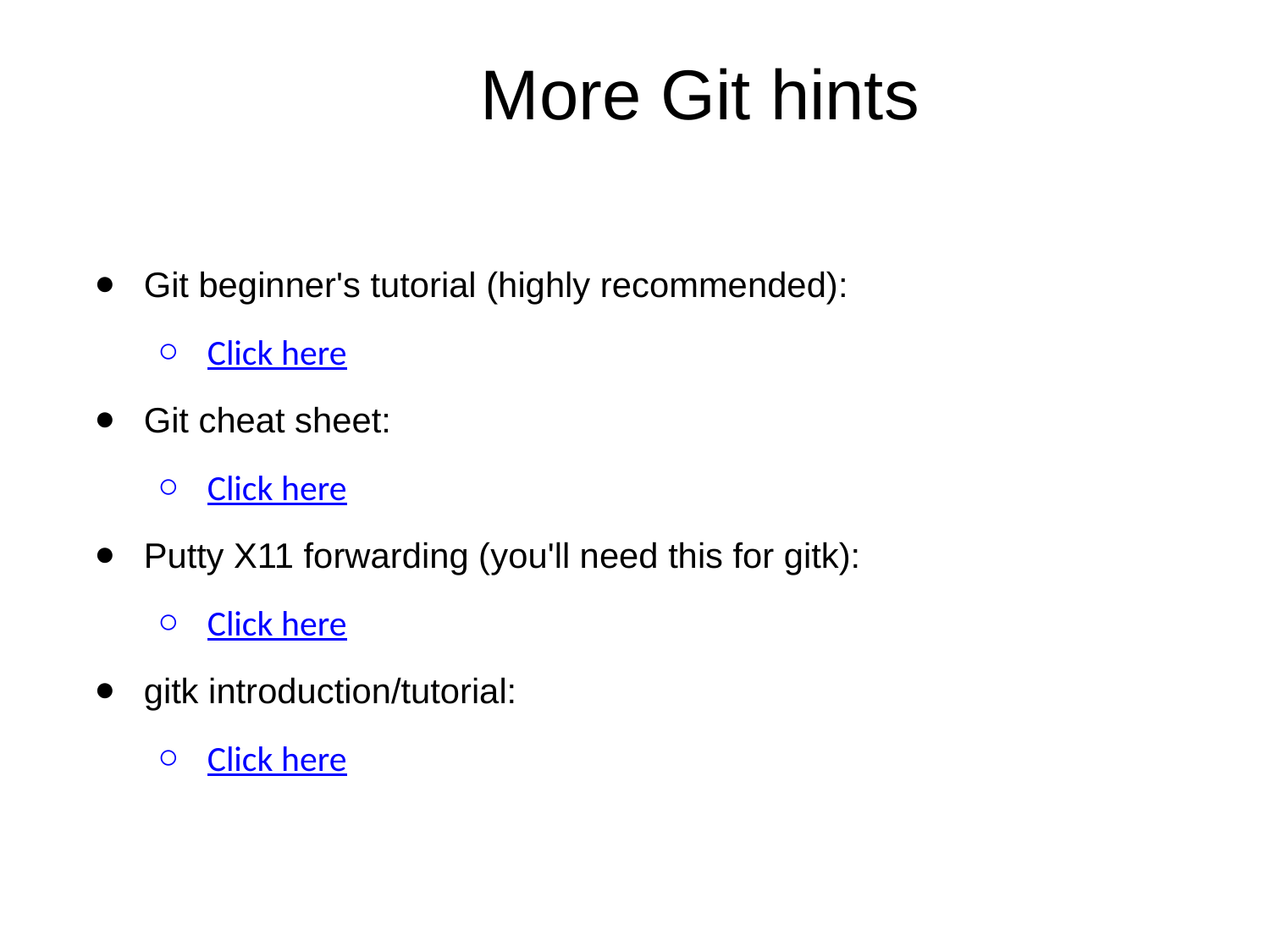

# More Git hints
Git beginner's tutorial (highly recommended):
Click here
Git cheat sheet:
Click here
Putty X11 forwarding (you'll need this for gitk):
Click here
gitk introduction/tutorial:
Click here